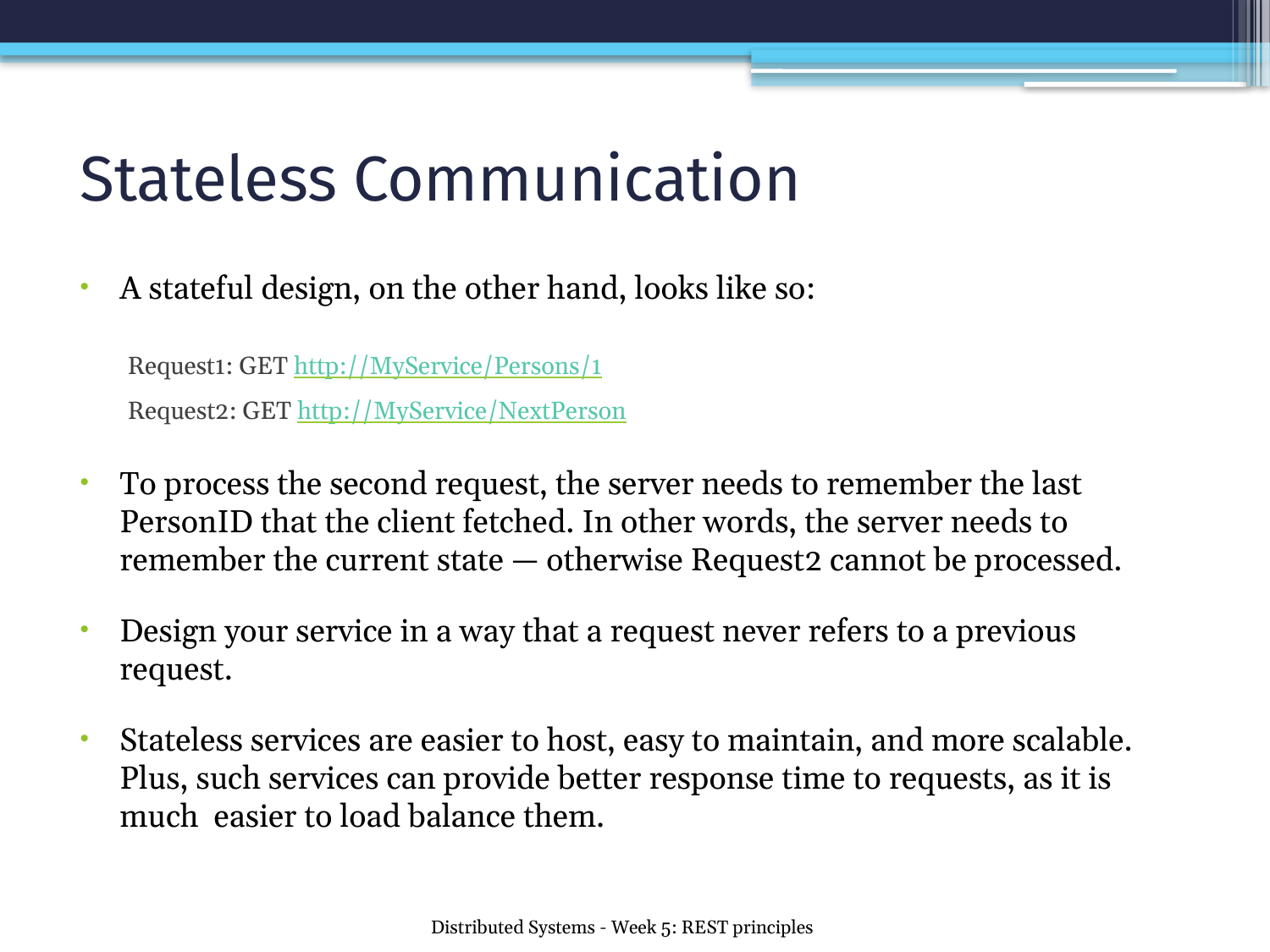

Stateless Communication
A stateful design, on the other hand, looks like so:
Request1: GET http://MyService/Persons/1
Request2: GET http://MyService/NextPerson

To process the second request, the server needs to remember the last  PersonID that the client fetched. In other words, the server needs to  remember the current state — otherwise Request2 cannot be processed.
Design your service in a way that a request never refers to a previous request.
Stateless services are easier to host, easy to maintain, and more scalable.  Plus, such services can provide better response time to requests, as it is much  easier to load balance them.
Distributed Systems - Week 5: REST principles